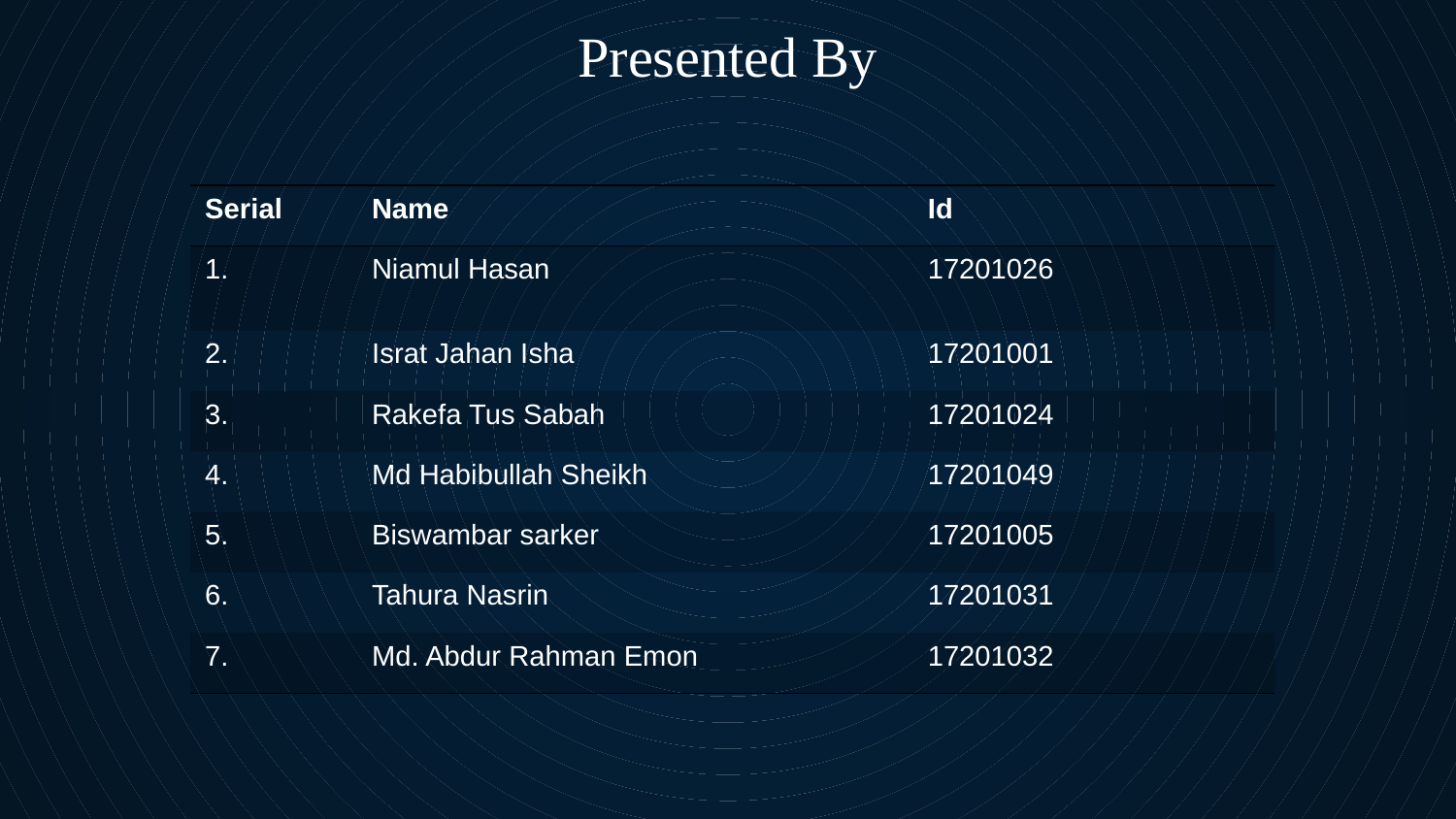

Presented By
| Serial | Name | Id |
| --- | --- | --- |
| 1. | Niamul Hasan | 17201026 |
| 2. | Israt Jahan Isha | 17201001 |
| 3. | Rakefa Tus Sabah | 17201024 |
| 4. | Md Habibullah Sheikh | 17201049 |
| 5. | Biswambar sarker | 17201005 |
| 6. | Tahura Nasrin | 17201031 |
| 7. | Md. Abdur Rahman Emon | 17201032 |